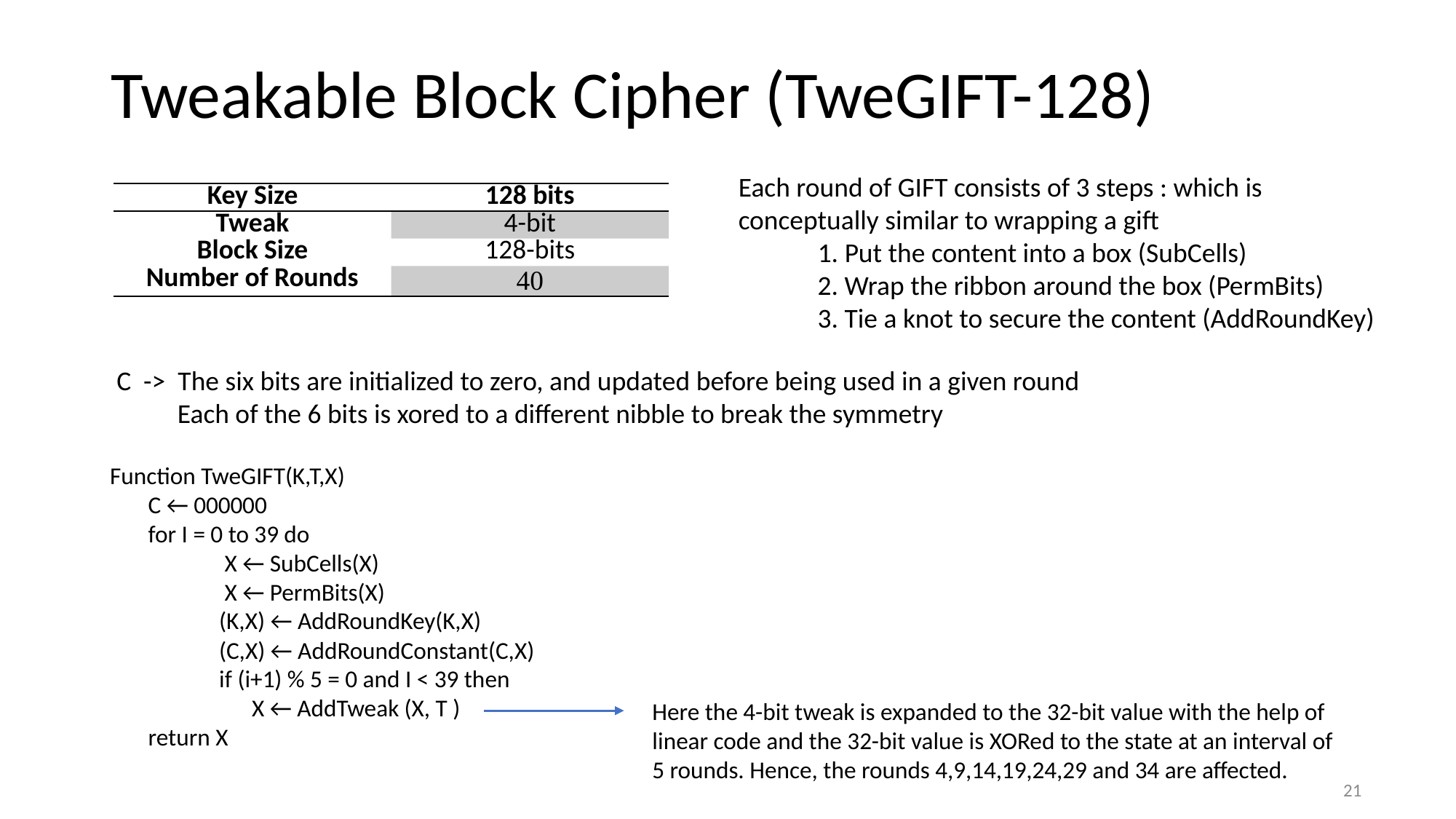

# Tweakable Block Cipher (TweGIFT-128)
Each round of GIFT consists of 3 steps : which is conceptually similar to wrapping a gift
    1. Put the content into a box (SubCells)
    2. Wrap the ribbon around the box (PermBits)
    3. Tie a knot to secure the content (AddRoundKey)
| Key Size | 128 bits |
| --- | --- |
| Tweak | 4-bit |
| Block Size | 128-bits |
| Number of Rounds | 40 |
C  ->  The six bits are initialized to zero, and updated before being used in a given round
 Each of the 6 bits is xored to a different nibble to break the symmetry

Function TweGIFT(K,T,X)
       C ← 000000
       for I = 0 to 39 do
 	 X ← SubCells(X)
 	 X ← PermBits(X)
	(K,X) ← AddRoundKey(K,X)
	(C,X) ← AddRoundConstant(C,X)
	if (i+1) % 5 = 0 and I < 39 then
	      X ← AddTweak (X, T )
       return X

Here the 4-bit tweak is expanded to the 32-bit value with the help of linear code and the 32-bit value is XORed to the state at an interval of 5 rounds. Hence, the rounds 4,9,14,19,24,29 and 34 are affected.
21